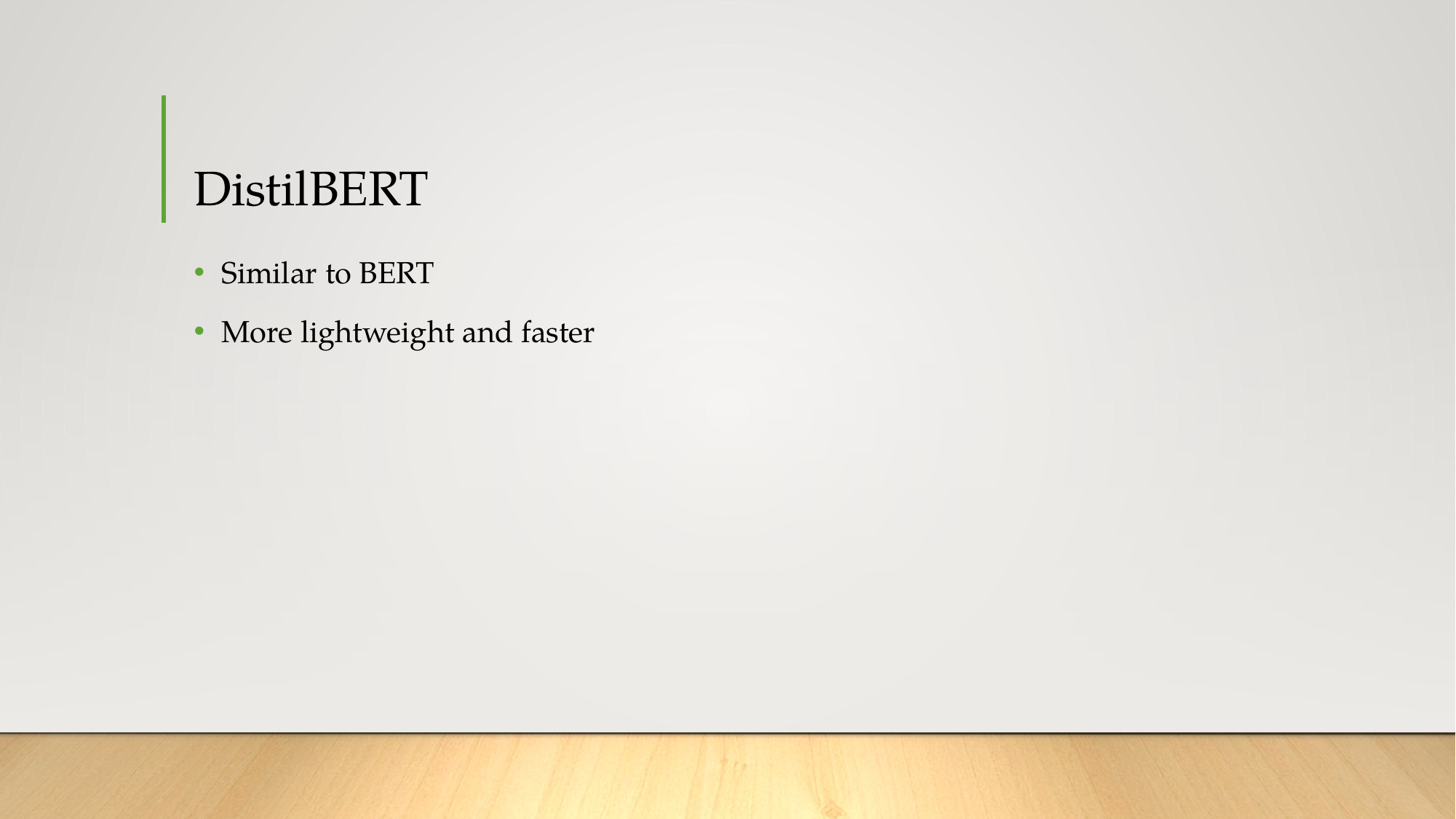

# DistilBERT
Similar to BERT
More lightweight and faster